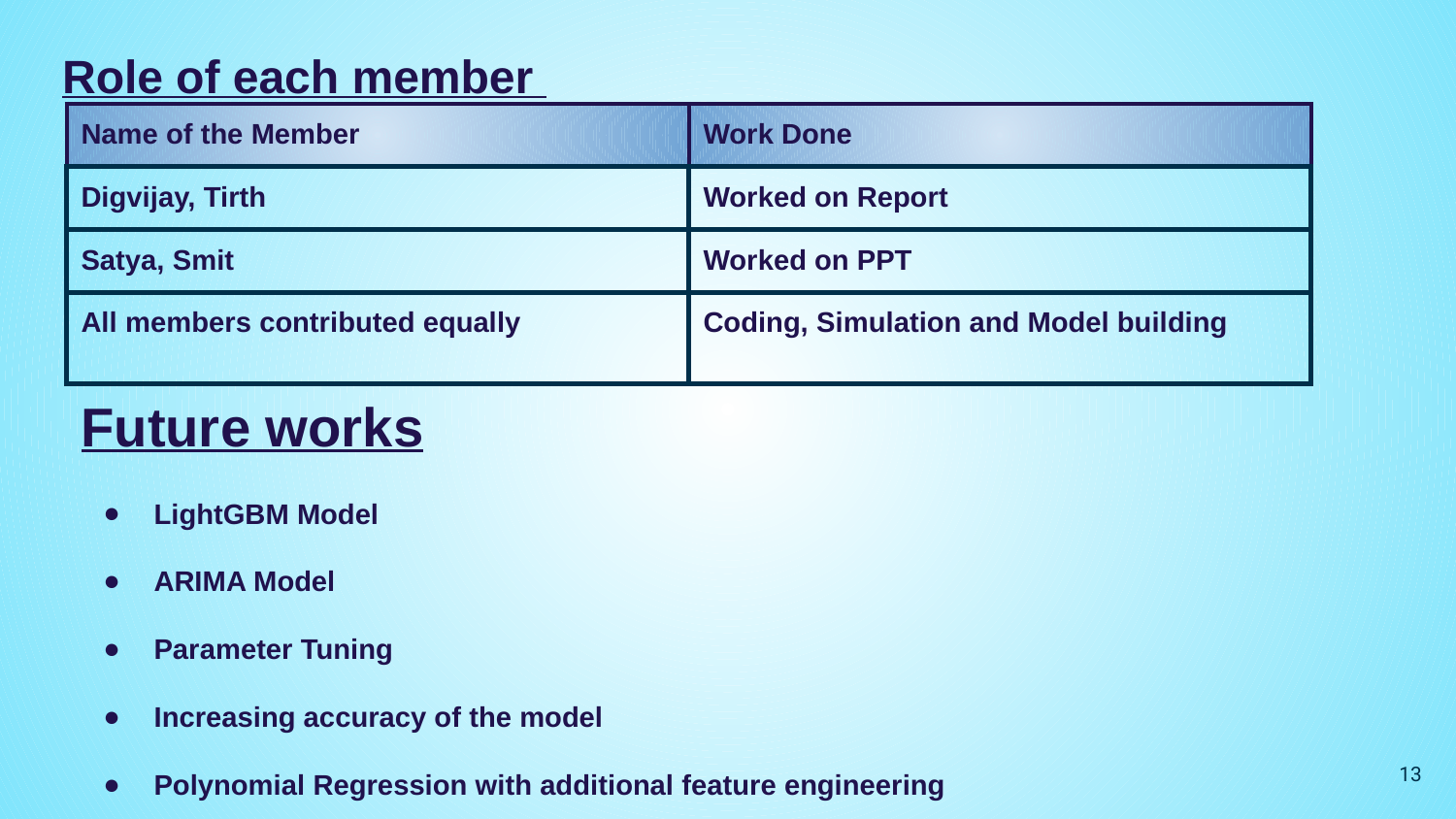

# Role of each member

| Name of the Member | Work Done |
| --- | --- |
| Digvijay, Tirth | Worked on Report |
| Satya, Smit | Worked on PPT |
| All members contributed equally | Coding, Simulation and Model building |
Future works
LightGBM Model

ARIMA Model

Parameter Tuning

Increasing accuracy of the model

Polynomial Regression with additional feature engineering

13